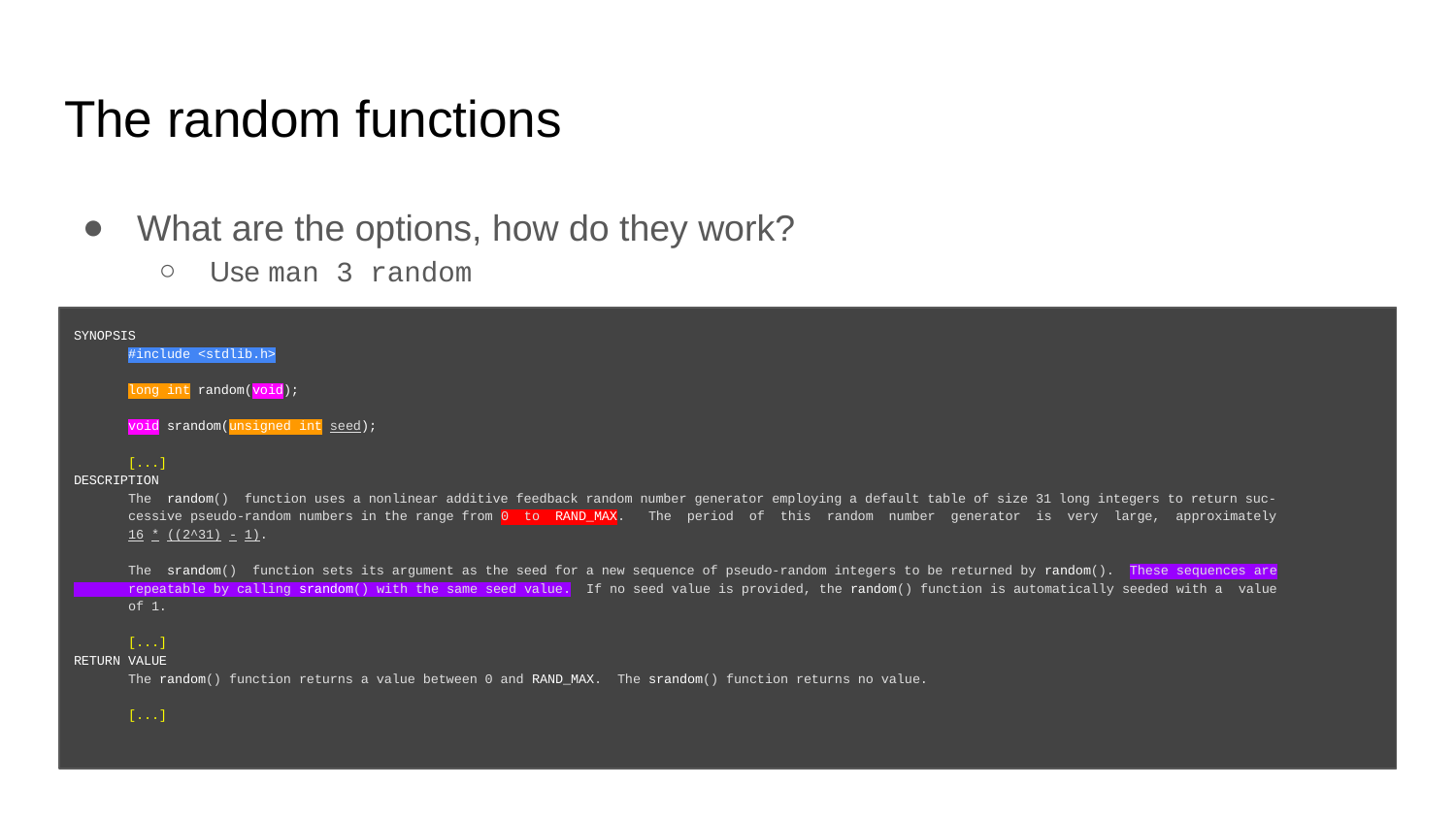

# The random functions
What are the options, how do they work?
Use man 3 random
SYNOPSIS
       #include <stdlib.h>

       long int random(void);

       void srandom(unsigned int seed);

       [...]
DESCRIPTION
       The  random()  function uses a nonlinear additive feedback random number generator employing a default table of size 31 long integers to return suc-
       cessive pseudo-random numbers in the range from 0  to  RAND_MAX.   The  period  of  this  random  number  generator  is  very  large,  approximately
       16 * ((2^31) - 1).

       The  srandom()  function sets its argument as the seed for a new sequence of pseudo-random integers to be returned by random().  These sequences are
       repeatable by calling srandom() with the same seed value.  If no seed value is provided, the random() function is automatically seeded with a  value
       of 1.

       [...]
RETURN VALUE
       The random() function returns a value between 0 and RAND_MAX.  The srandom() function returns no value.

       [...]